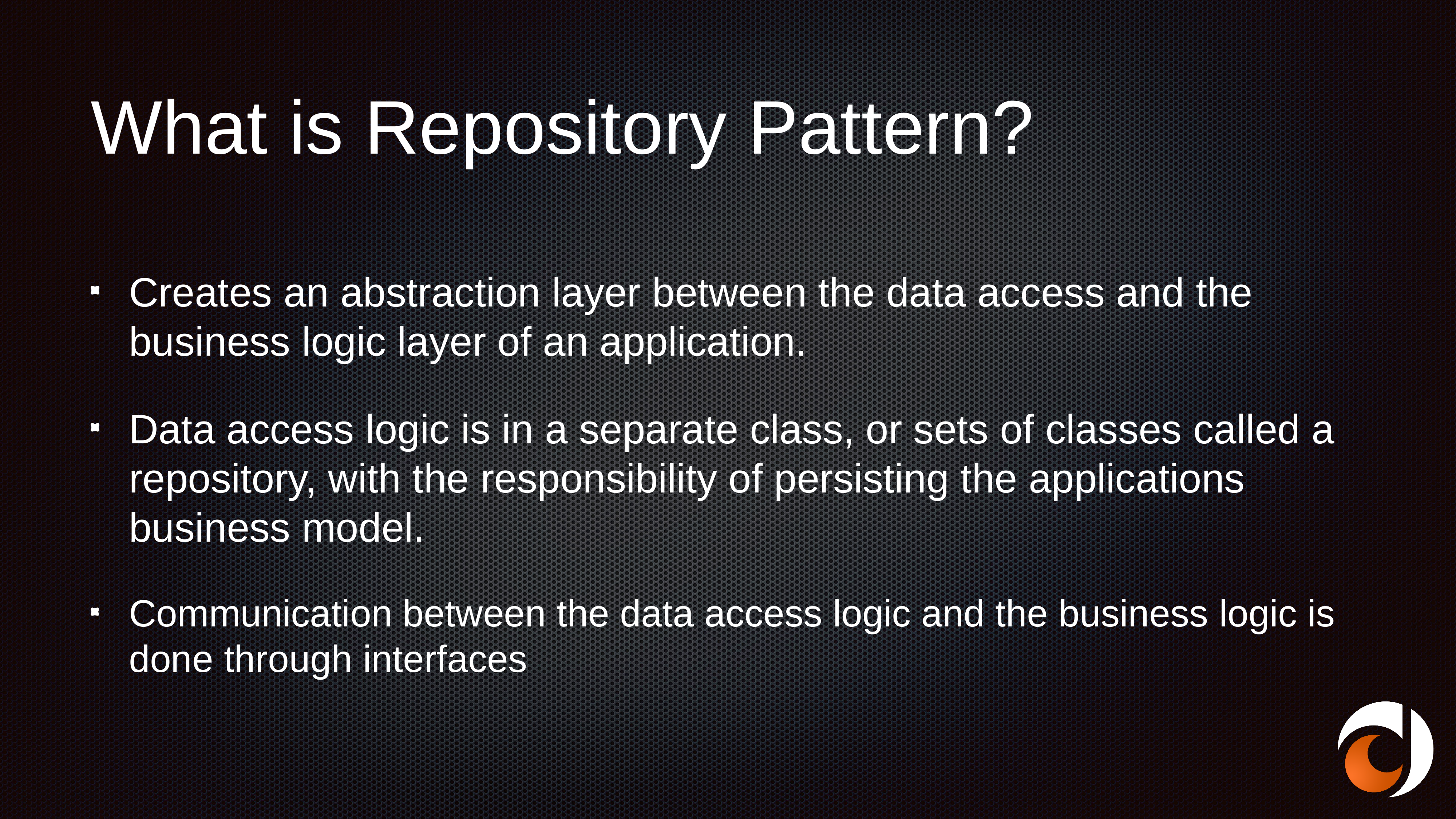

# What is Repository Pattern?
Creates an abstraction layer between the data access and the business logic layer of an application.
Data access logic is in a separate class, or sets of classes called a repository, with the responsibility of persisting the applications business model.
Communication between the data access logic and the business logic is done through interfaces